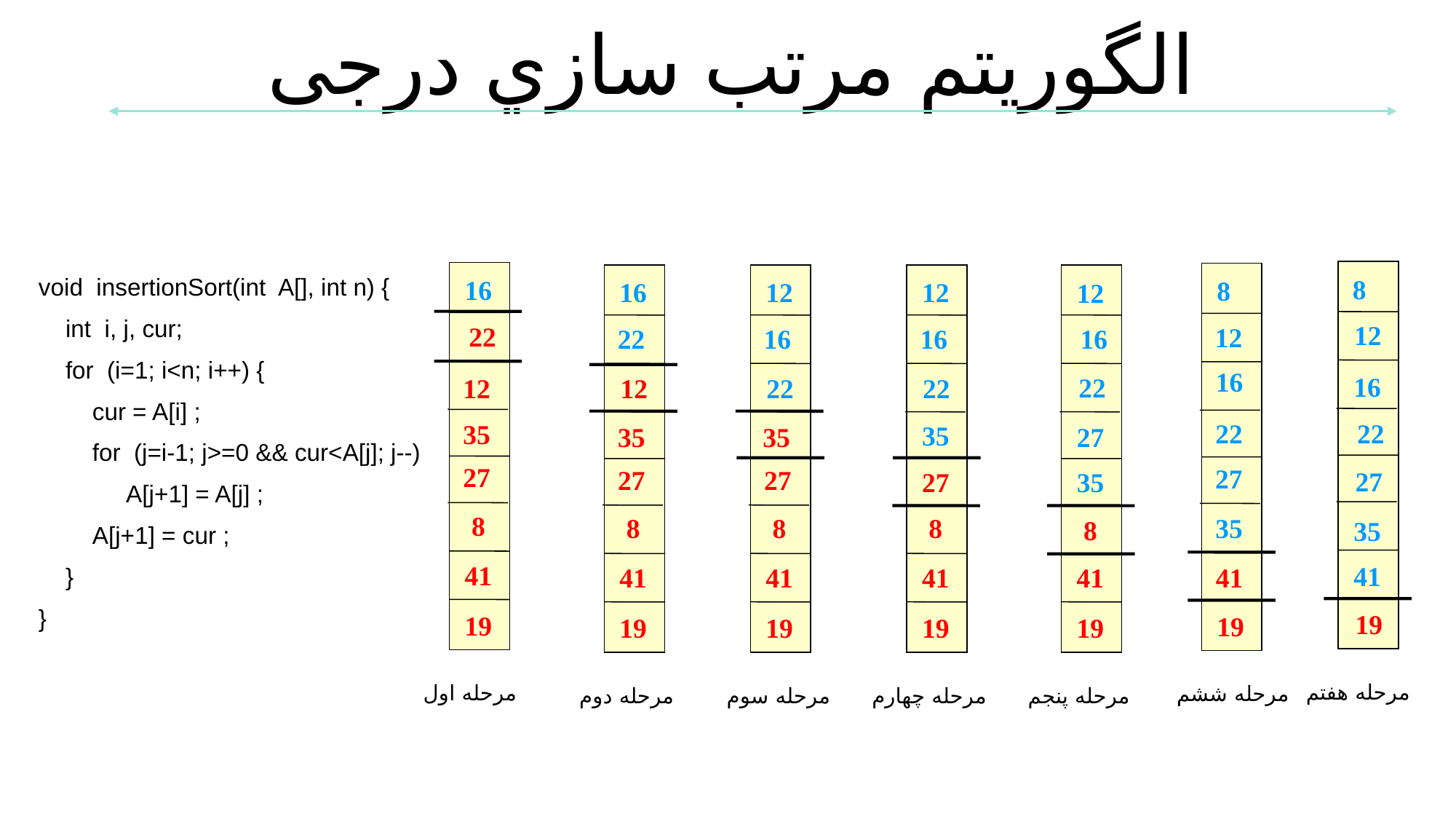

الگوريتم مرتب سازي درجی

8
16
8
void  insertionSort(int  A[], int n) {
    int  i, j, cur;
    for  (i=1; i<n; i++) {
        cur = A[i] ;
        for  (j=i-1; j>=0 && cur<A[j]; j--)
             A[j+1] = A[j] ;
        A[j+1] = cur ;
    }
}
16
12
12
12

12
22
12
22
16
16
16
16

16
22
12
12
22
22
22

22
35
35
35
27
35
27
27
27
27

27
27
35
8
8
8

8

35
8
35

41

41
41
41
41
41
41

19
19
19
19
19
19
19
مرحله هفتم
مرحله اول
مرحله ششم
مرحله دوم
مرحله سوم
مرحله چهارم
مرحله پنجم